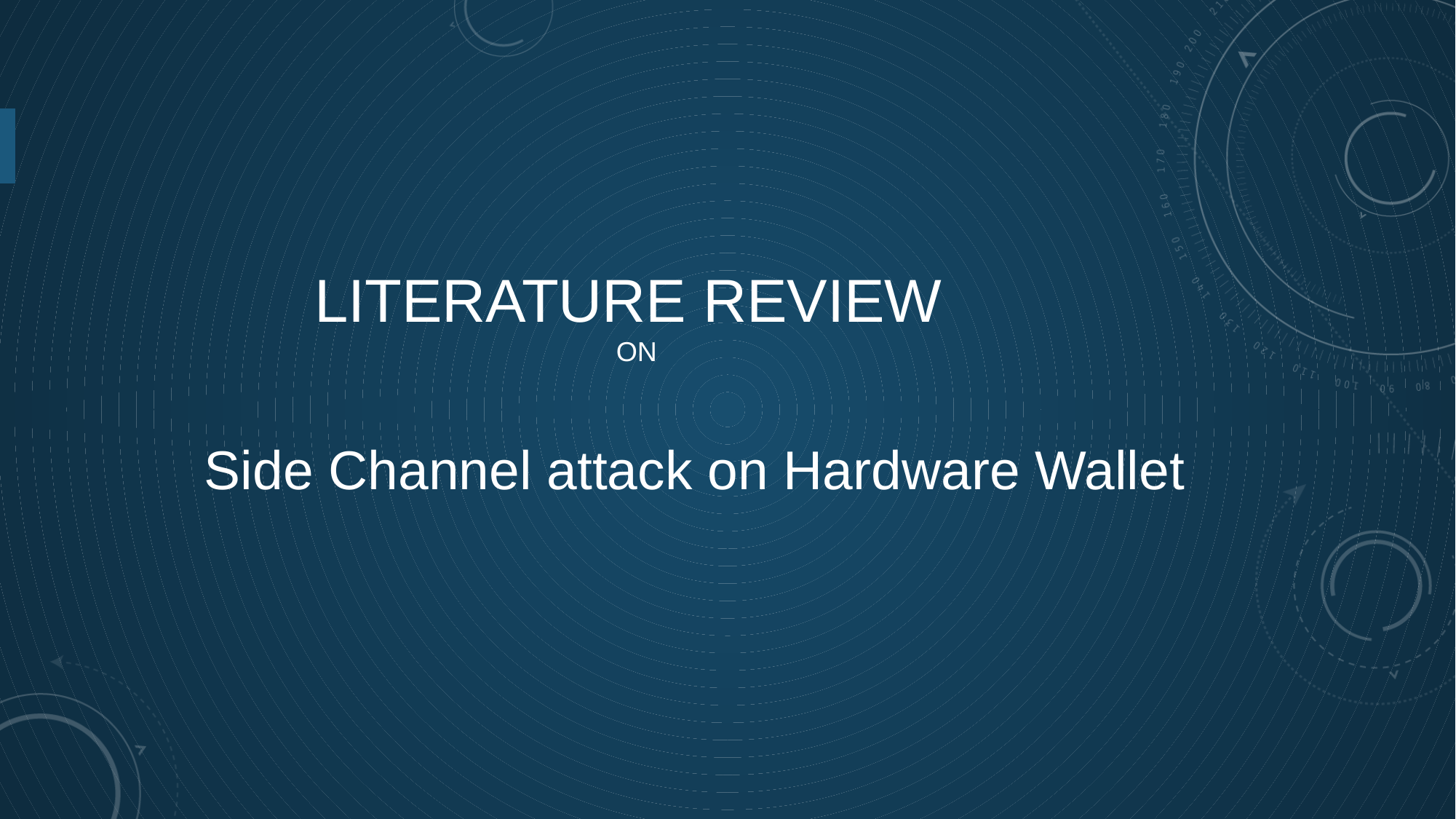

# Literature Review on
Side Channel attack on Hardware Wallet